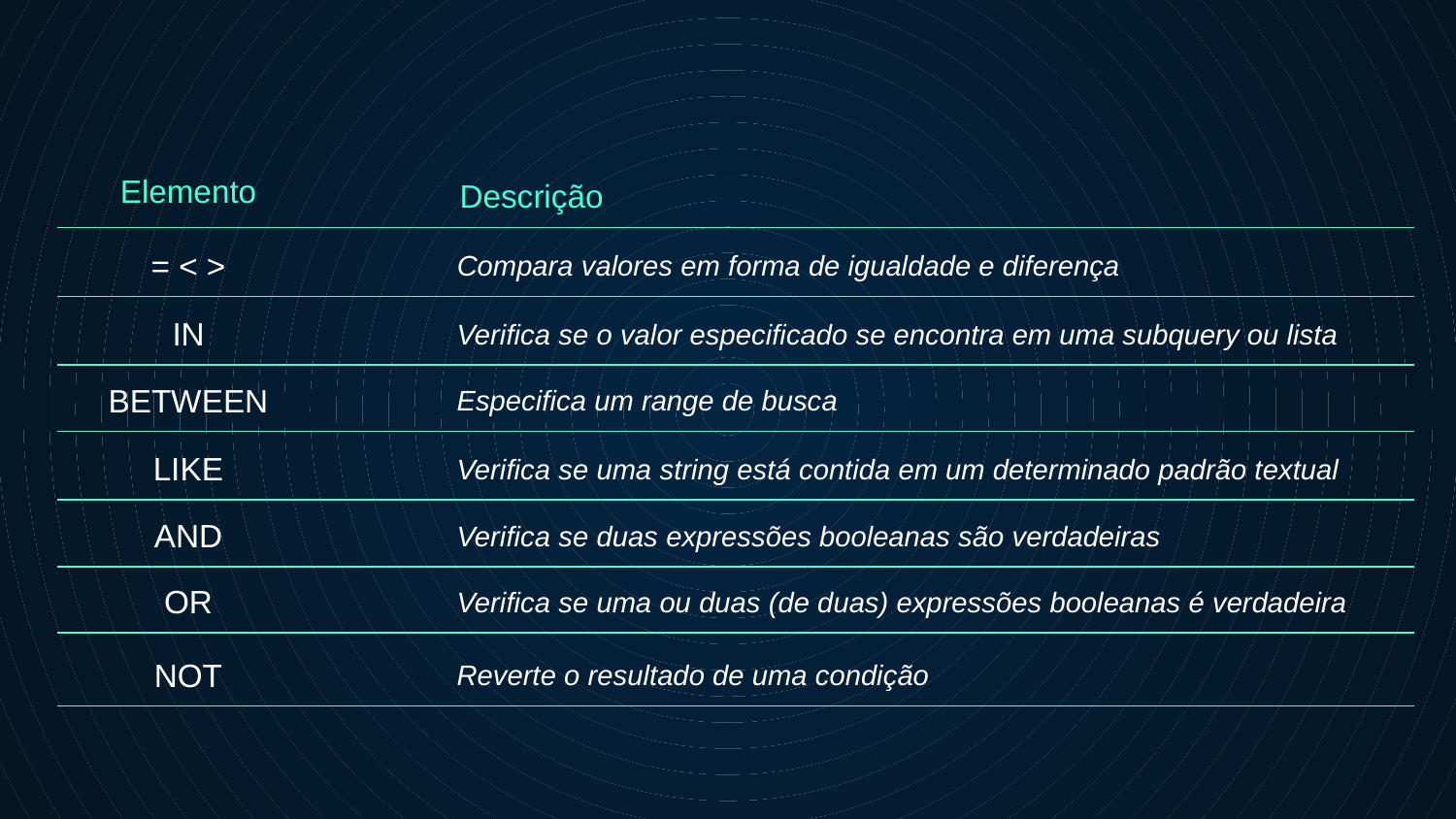

Elemento
Descrição
= < >
Compara valores em forma de igualdade e diferença
IN
Verifica se o valor especificado se encontra em uma subquery ou lista
BETWEEN
Especifica um range de busca
LIKE
Verifica se uma string está contida em um determinado padrão textual
AND
Verifica se duas expressões booleanas são verdadeiras
OR
Verifica se uma ou duas (de duas) expressões booleanas é verdadeira
NOT
Reverte o resultado de uma condição